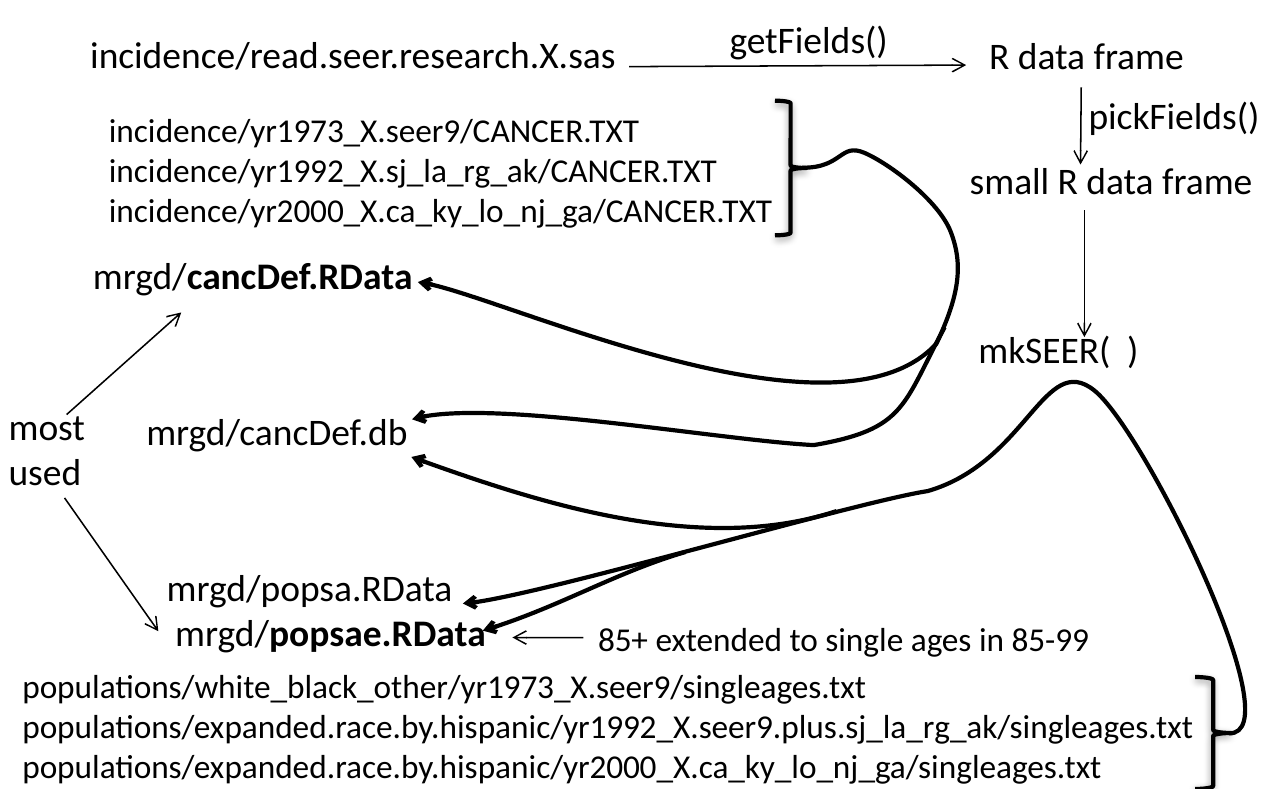

getFields()
incidence/read.seer.research.X.sas
R data frame
pickFields()

incidence/yr1973_X.seer9/CANCER.TXT
incidence/yr1992_X.sj_la_rg_ak/CANCER.TXT
incidence/yr2000_X.ca_ky_lo_nj_ga/CANCER.TXT
small R data frame

mrgd/cancDef.RData
mkSEER(  )

most
used
      mrgd/cancDef.db

mrgd/popsa.RData
 mrgd/popsae.RData

85+ extended to single ages in 85-99
populations/white_black_other/yr1973_X.seer9/singleages.txt
populations/expanded.race.by.hispanic/yr1992_X.seer9.plus.sj_la_rg_ak/singleages.txt
populations/expanded.race.by.hispanic/yr2000_X.ca_ky_lo_nj_ga/singleages.txt